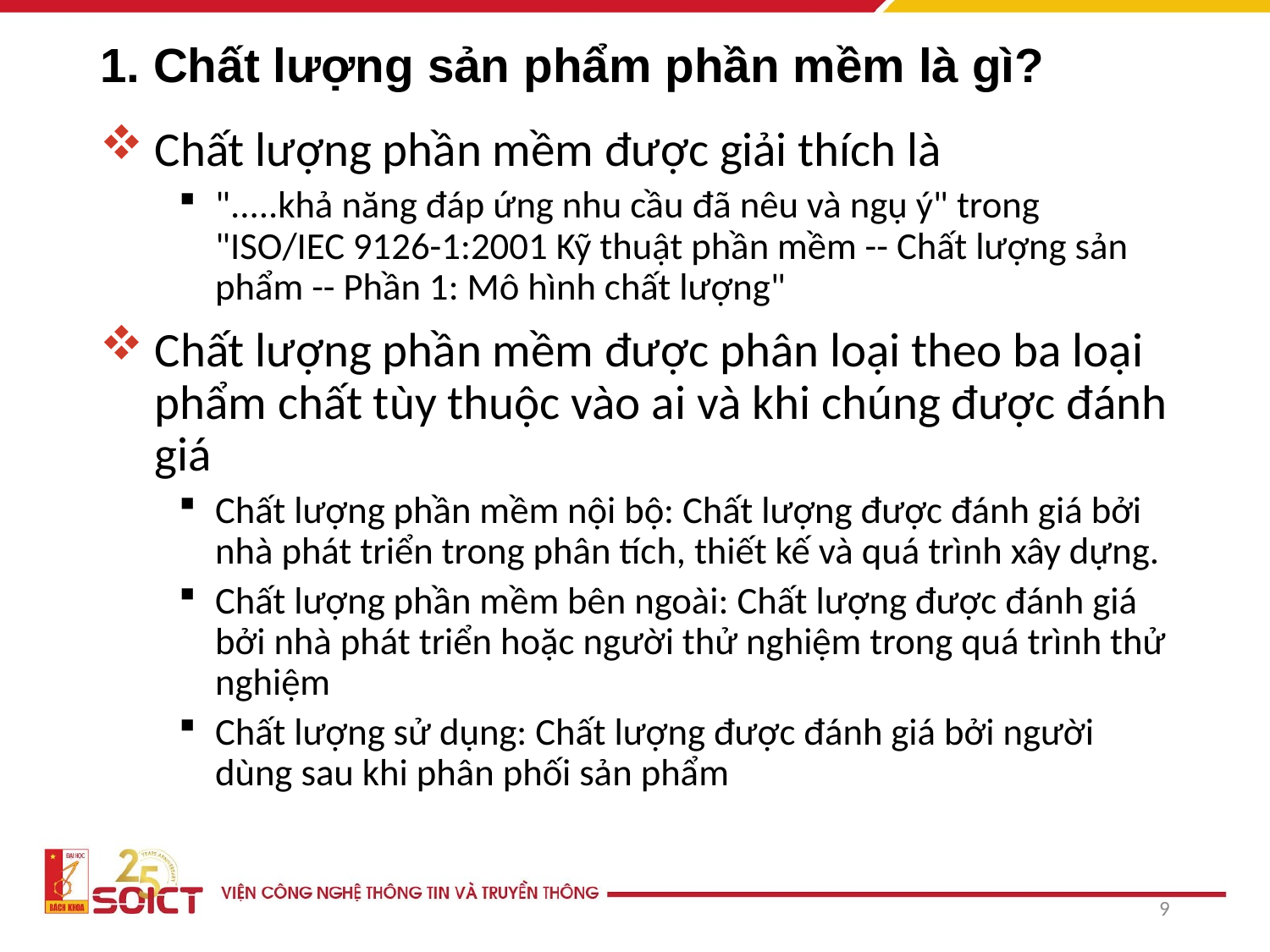

# 1. Chất lượng sản phẩm phần mềm là gì?
Chất lượng phần mềm được giải thích là
".....khả năng đáp ứng nhu cầu đã nêu và ngụ ý" trong "ISO/IEC 9126-1:2001 Kỹ thuật phần mềm -- Chất lượng sản phẩm -- Phần 1: Mô hình chất lượng"
Chất lượng phần mềm được phân loại theo ba loại phẩm chất tùy thuộc vào ai và khi chúng được đánh giá
Chất lượng phần mềm nội bộ: Chất lượng được đánh giá bởi nhà phát triển trong phân tích, thiết kế và quá trình xây dựng.
Chất lượng phần mềm bên ngoài: Chất lượng được đánh giá bởi nhà phát triển hoặc người thử nghiệm trong quá trình thử nghiệm
Chất lượng sử dụng: Chất lượng được đánh giá bởi người dùng sau khi phân phối sản phẩm

9